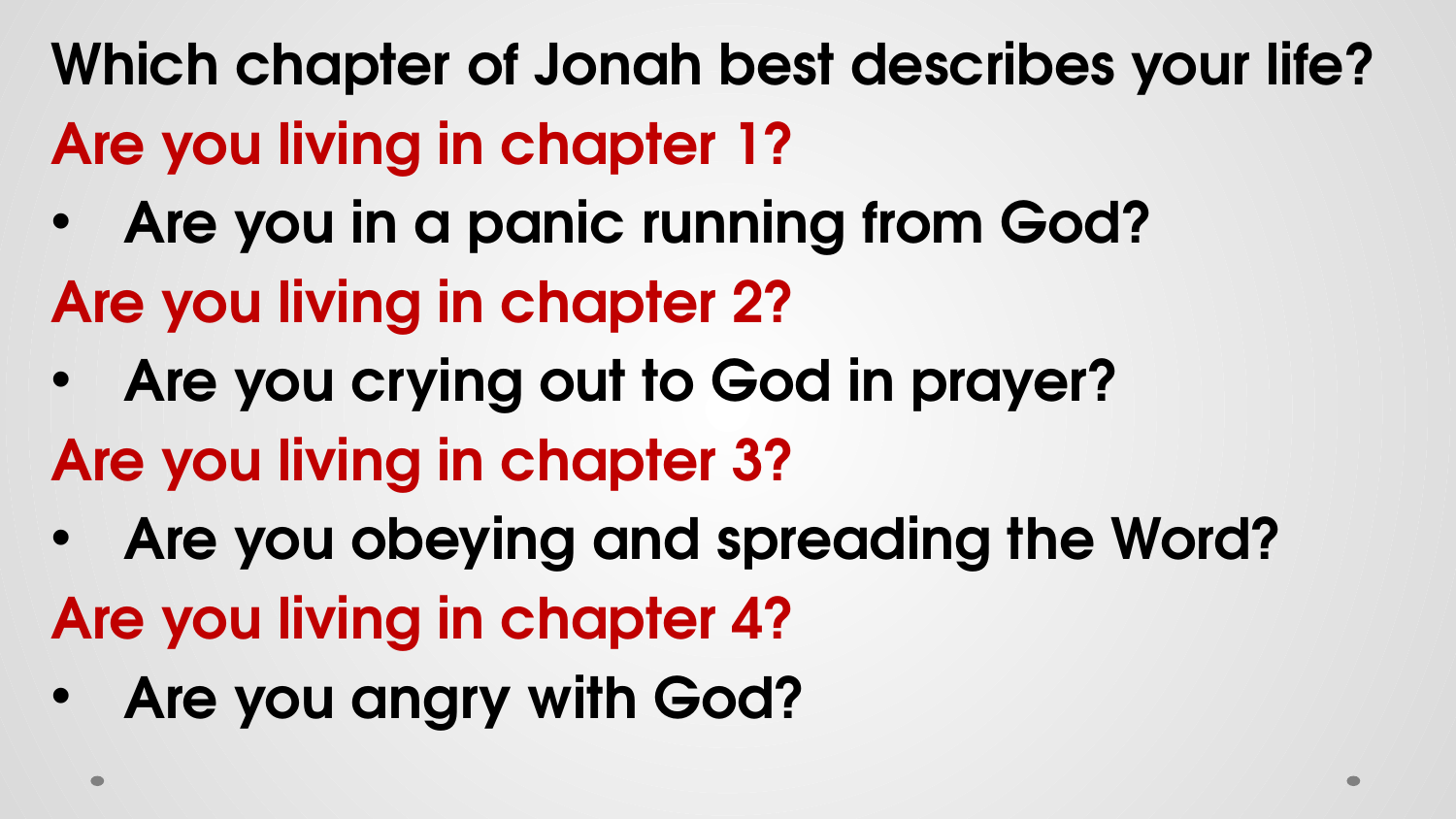

Which chapter of Jonah best describes your life?
Are you living in chapter 1?
Are you in a panic running from God?
Are you living in chapter 2?
Are you crying out to God in prayer?
Are you living in chapter 3?
Are you obeying and spreading the Word?
Are you living in chapter 4?
Are you angry with God?